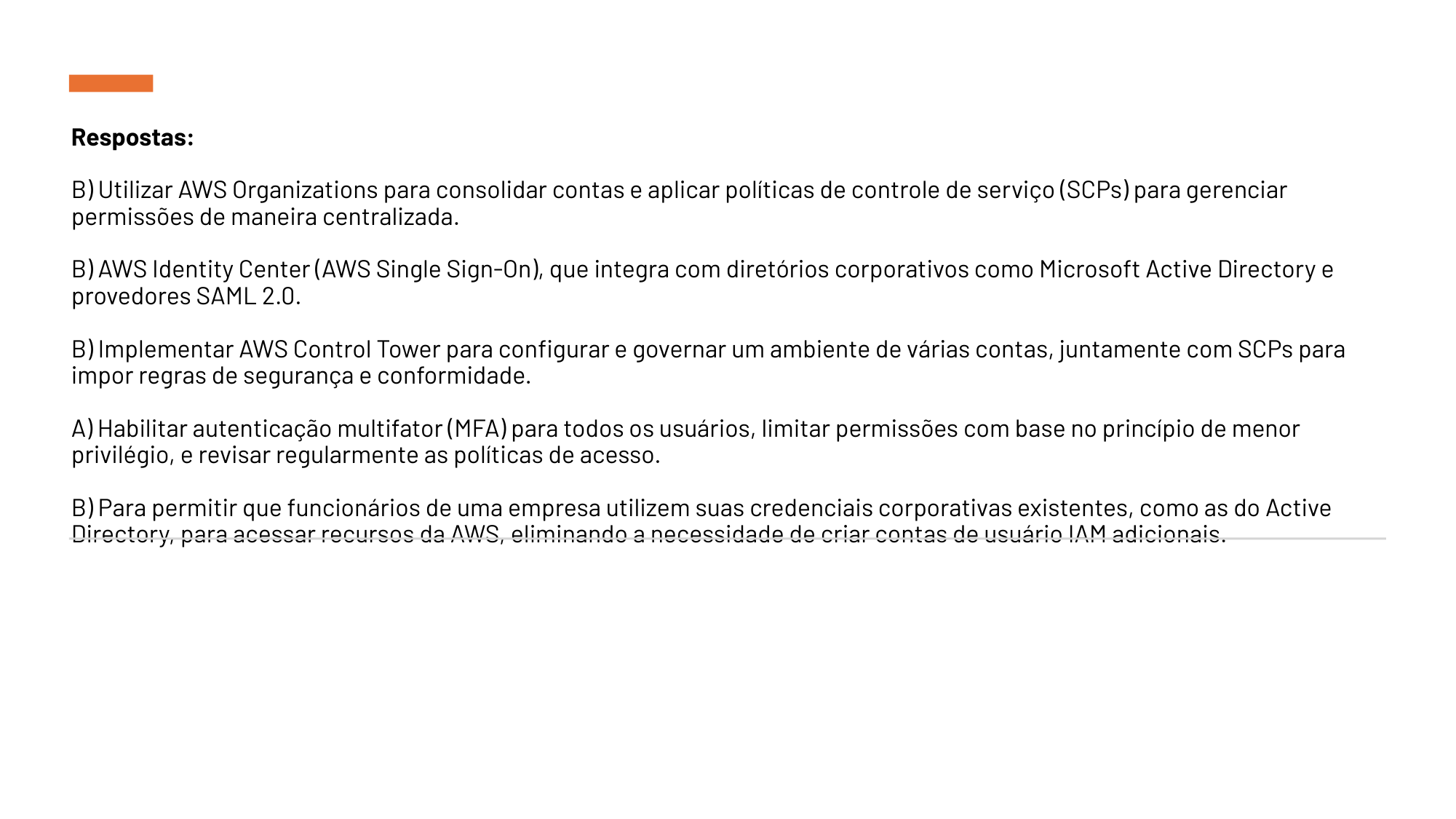

# Respostas: B) Utilizar AWS Organizations para consolidar contas e aplicar políticas de controle de serviço (SCPs) para gerenciar permissões de maneira centralizada. B) AWS Identity Center (AWS Single Sign-On), que integra com diretórios corporativos como Microsoft Active Directory e provedores SAML 2.0. B) Implementar AWS Control Tower para configurar e governar um ambiente de várias contas, juntamente com SCPs para impor regras de segurança e conformidade. A) Habilitar autenticação multifator (MFA) para todos os usuários, limitar permissões com base no princípio de menor privilégio, e revisar regularmente as políticas de acesso. B) Para permitir que funcionários de uma empresa utilizem suas credenciais corporativas existentes, como as do Active Directory, para acessar recursos da AWS, eliminando a necessidade de criar contas de usuário IAM adicionais.